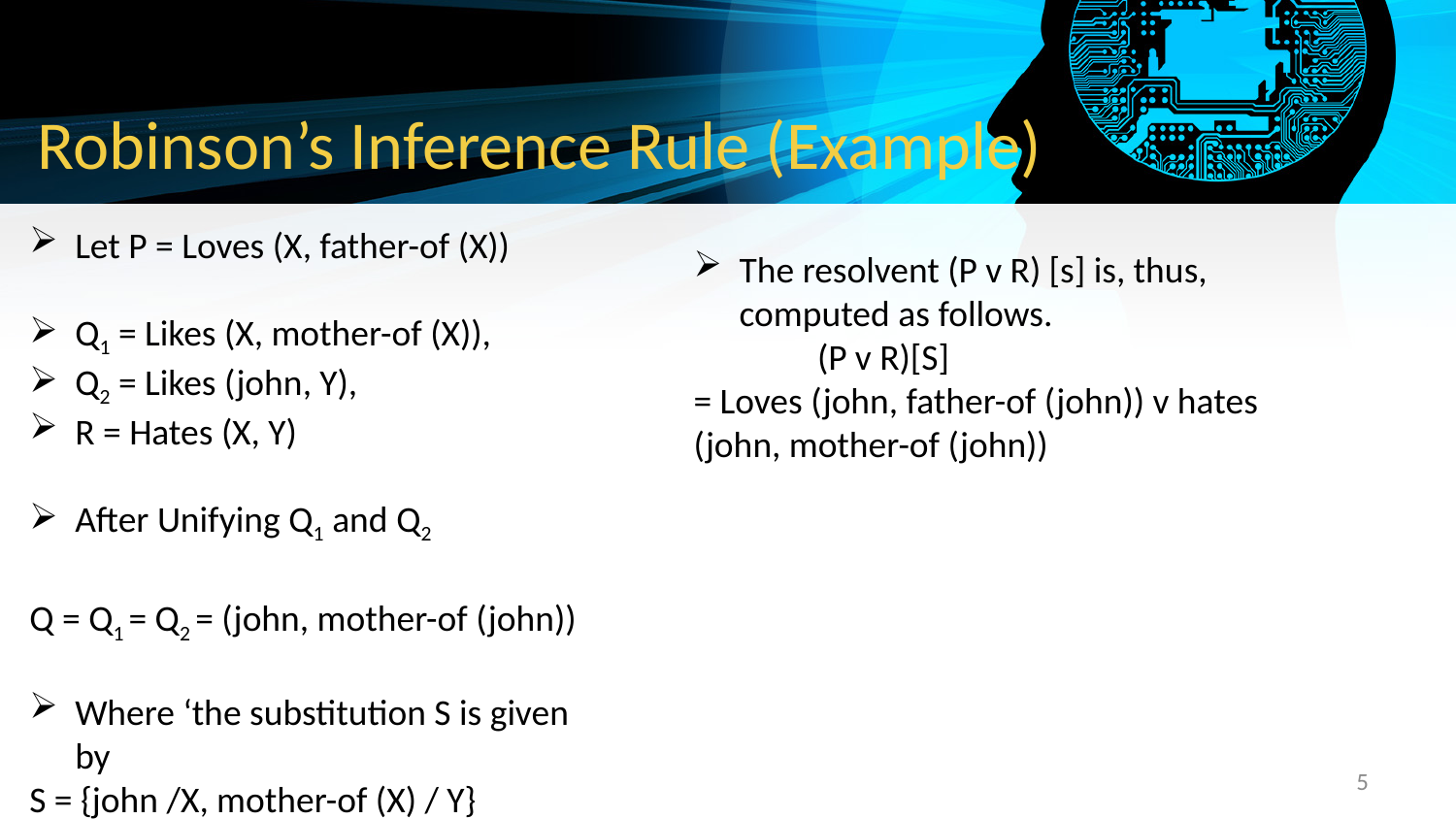

# Robinson’s Inference Rule (Example)
Let P = Loves (X, father-of (X))
Q1 = Likes (X, mother-of (X)),
Q2 = Likes (john, Y),
R = Hates (X, Y)

After Unifying Q1 and Q2

Q = Q1 = Q2 = (john, mother-of (john))

Where ‘the substitution S is given by
S = {john /X, mother-of (X) / Y}
   = {john/X mother-of (john)/Y}

The resolvent (P v R) [s] is, thus, computed as follows.
               (P v R)[S]
= Loves (john, father-of (john)) v hates (john, mother-of (john))

5